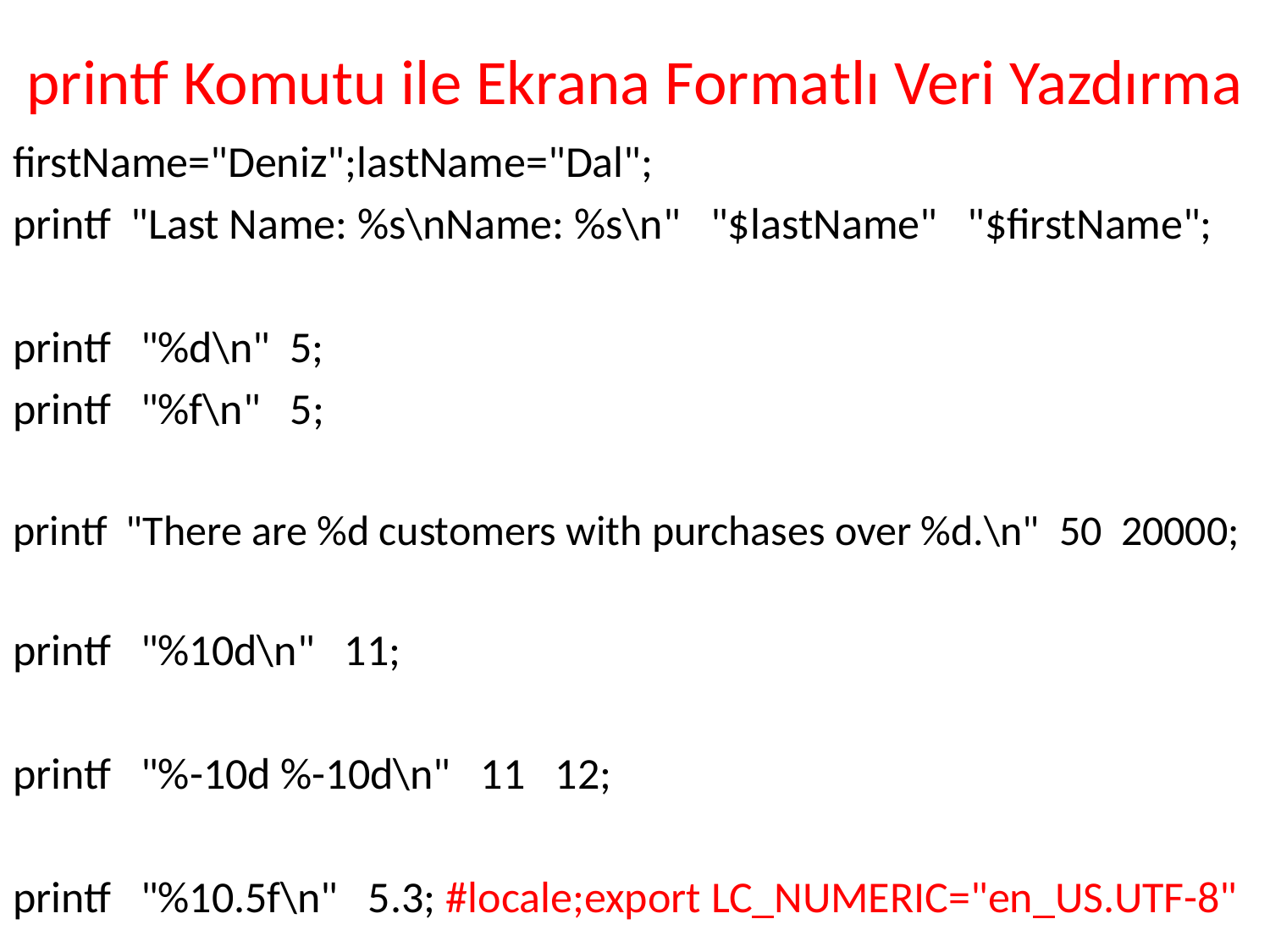

# printf Komutu ile Ekrana Formatlı Veri Yazdırma
firstName="Deniz";lastName="Dal";
printf  "Last Name: %s\nName: %s\n"   "$lastName"   "$firstName";

printf   "%d\n"  5;
printf   "%f\n"   5;

printf  "There are %d customers with purchases over %d.\n"  50  20000;

printf   "%10d\n"   11;

printf   "%-10d %-10d\n"   11   12;

printf   "%10.5f\n"   5.3; #locale;export LC_NUMERIC="en_US.UTF-8"